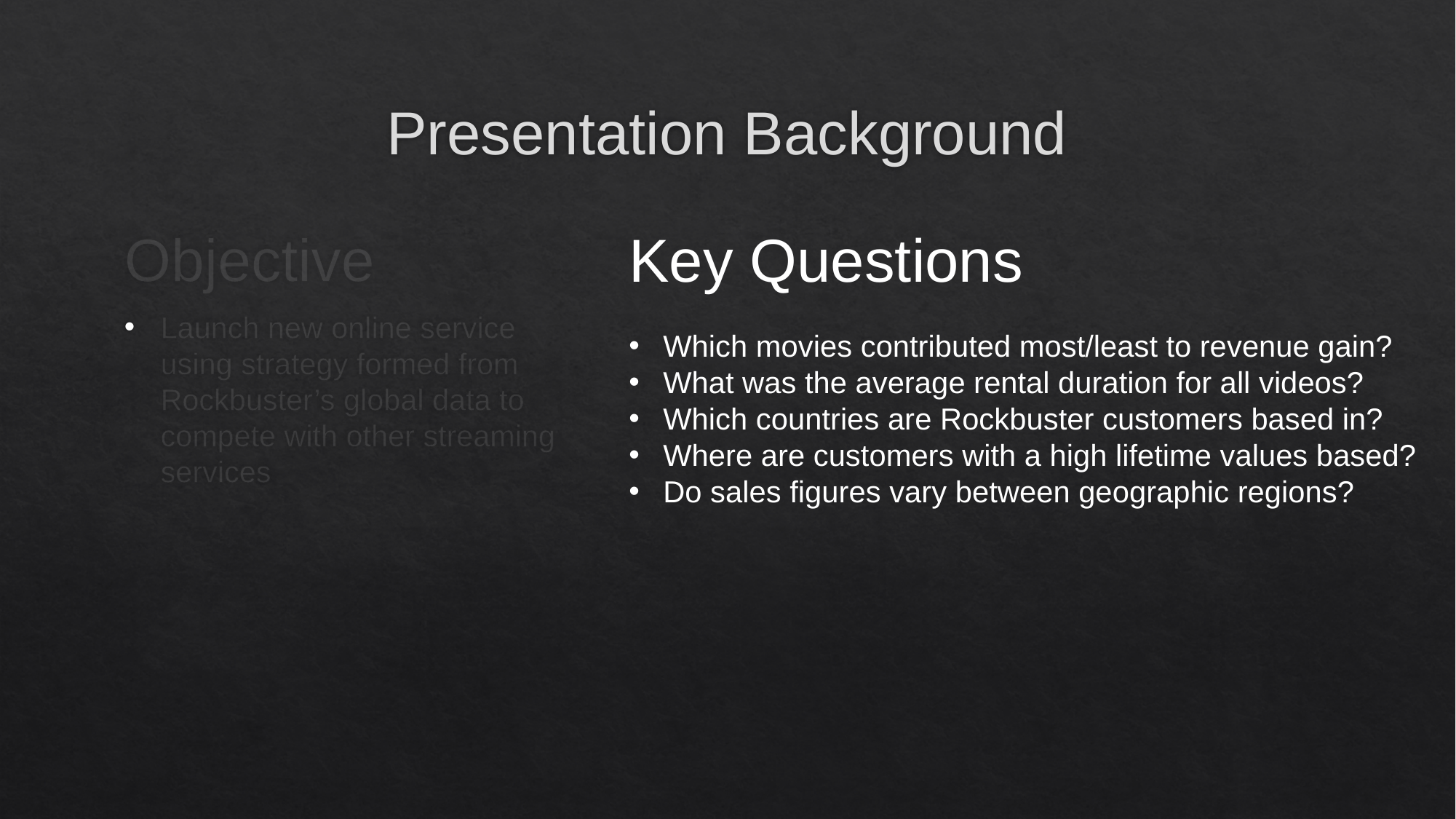

# Presentation Background
Objective
Launch new online service using strategy formed from Rockbuster’s global data to compete with other streaming services
Key Questions

Which movies contributed most/least to revenue gain?
What was the average rental duration for all videos?
Which countries are Rockbuster customers based in?
Where are customers with a high lifetime values based?
Do sales figures vary between geographic regions?